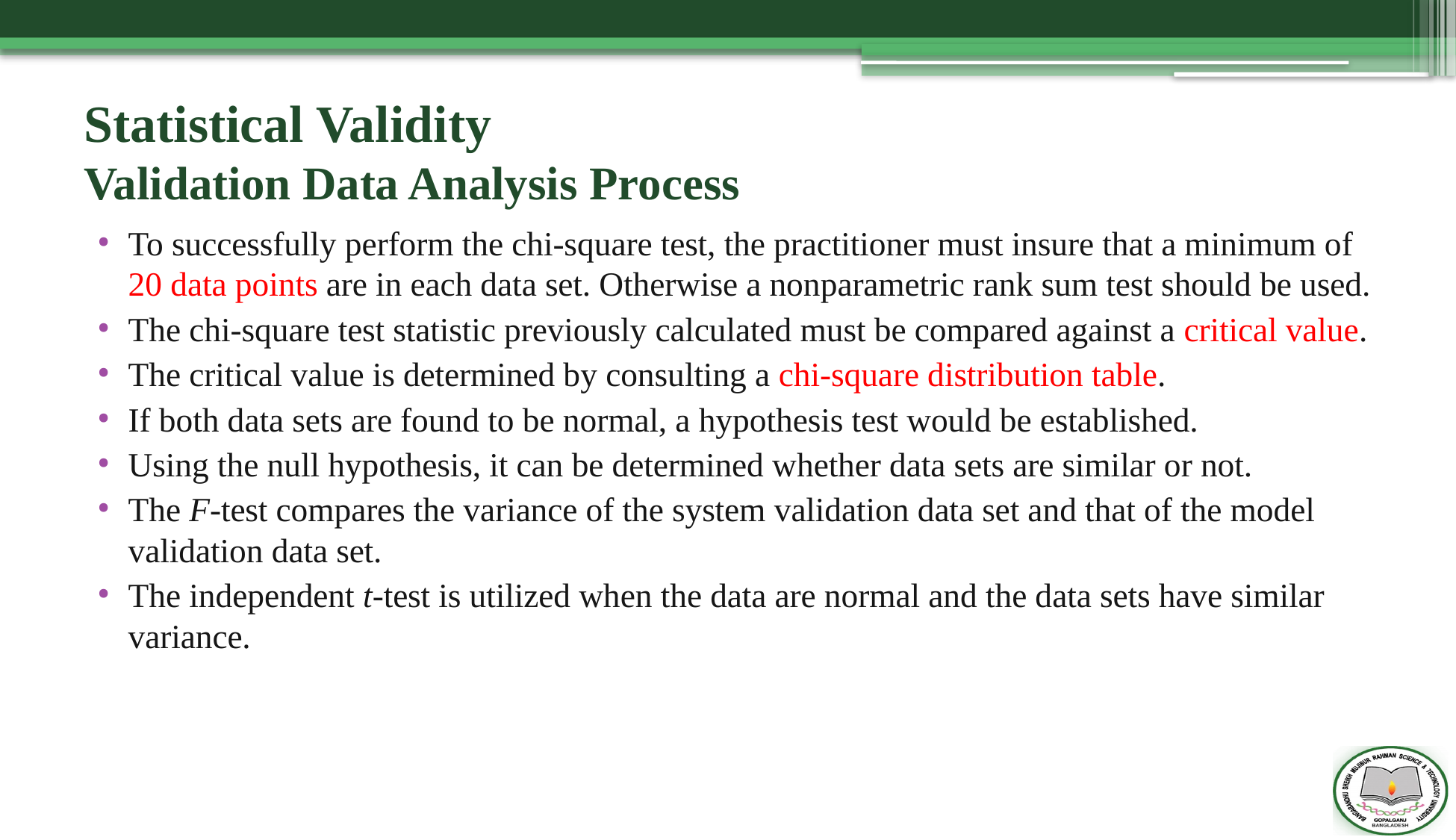

# Statistical Validity Validation Data Analysis Process
To successfully perform the chi-square test, the practitioner must insure that a minimum of 20 data points are in each data set. Otherwise a nonparametric rank sum test should be used.
The chi-square test statistic previously calculated must be compared against a critical value.
The critical value is determined by consulting a chi-square distribution table.
If both data sets are found to be normal, a hypothesis test would be established.
Using the null hypothesis, it can be determined whether data sets are similar or not.
The F-test compares the variance of the system validation data set and that of the model validation data set.
The independent t-test is utilized when the data are normal and the data sets have similar variance.